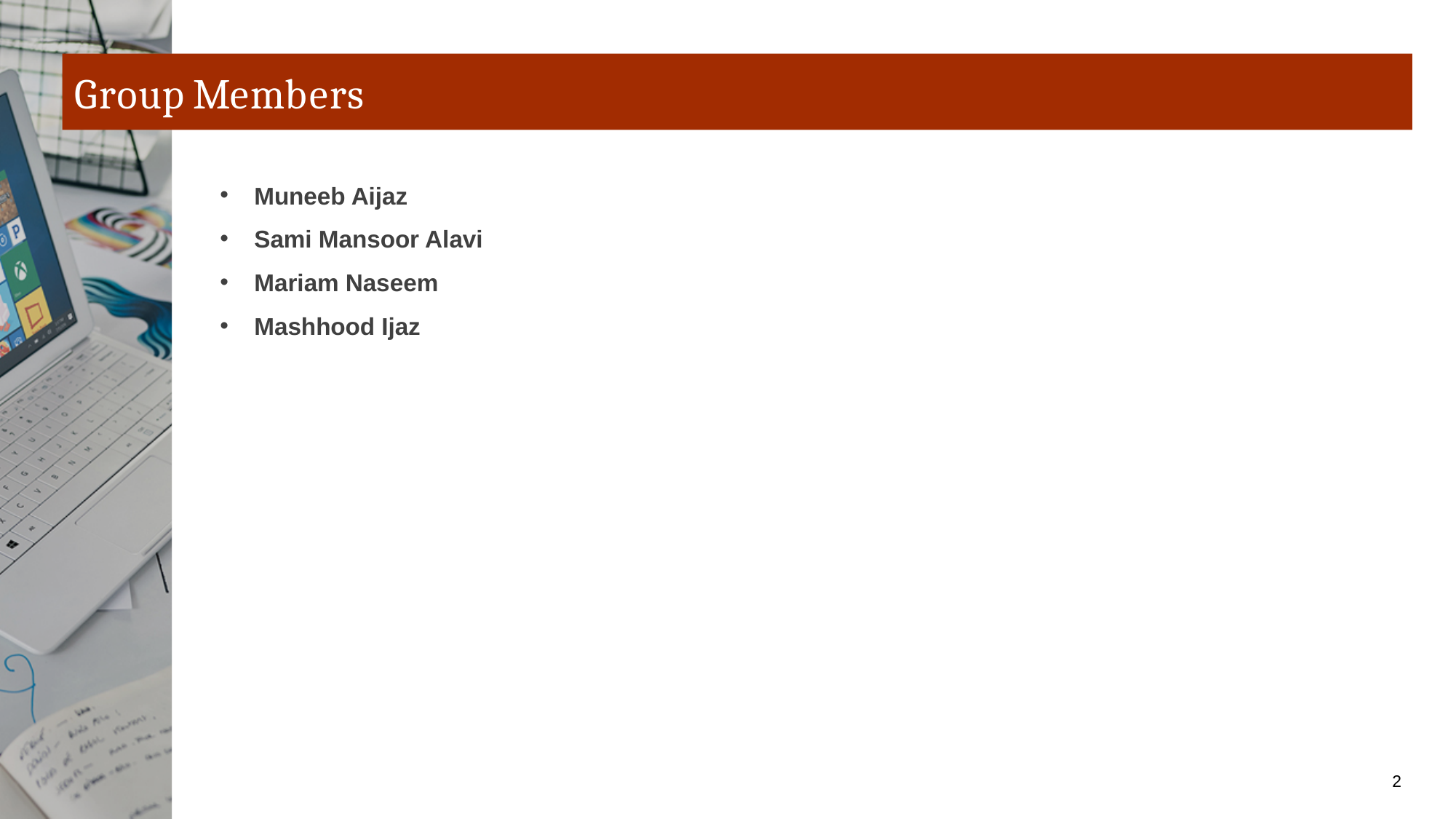

# Group Members
Muneeb Aijaz
Sami Mansoor Alavi
Mariam Naseem
Mashhood Ijaz
2